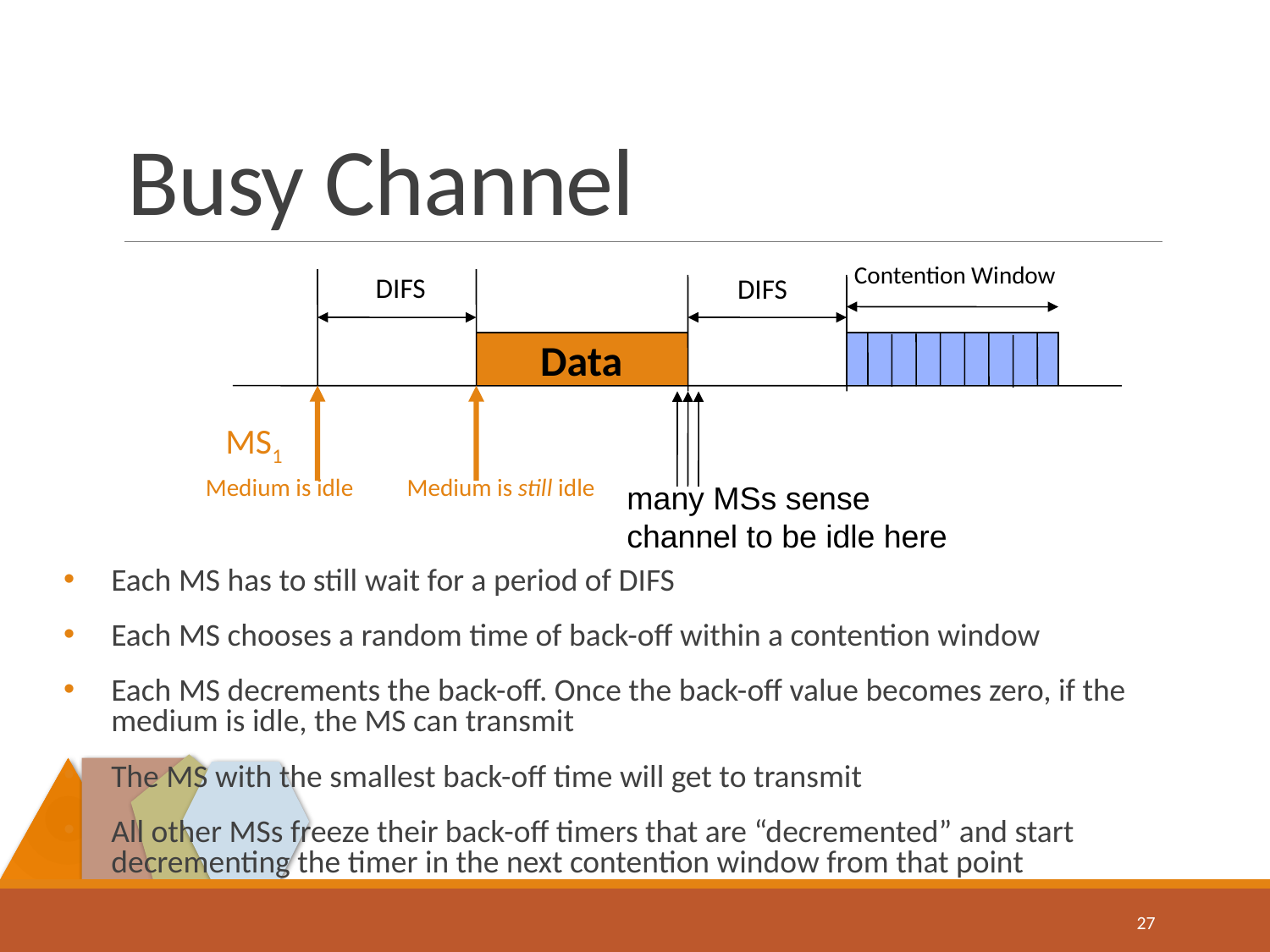

# Busy Channel
Contention Window
DIFS
DIFS

Data

MS1
Medium is idle
Medium is still idle
many MSs sense
channel to be idle here
Each MS has to still wait for a period of DIFS
Each MS chooses a random time of back-off within a contention window
Each MS decrements the back-off. Once the back-off value becomes zero, if the medium is idle, the MS can transmit
The MS with the smallest back-off time will get to transmit
All other MSs freeze their back-off timers that are “decremented” and start decrementing the timer in the next contention window from that point
27